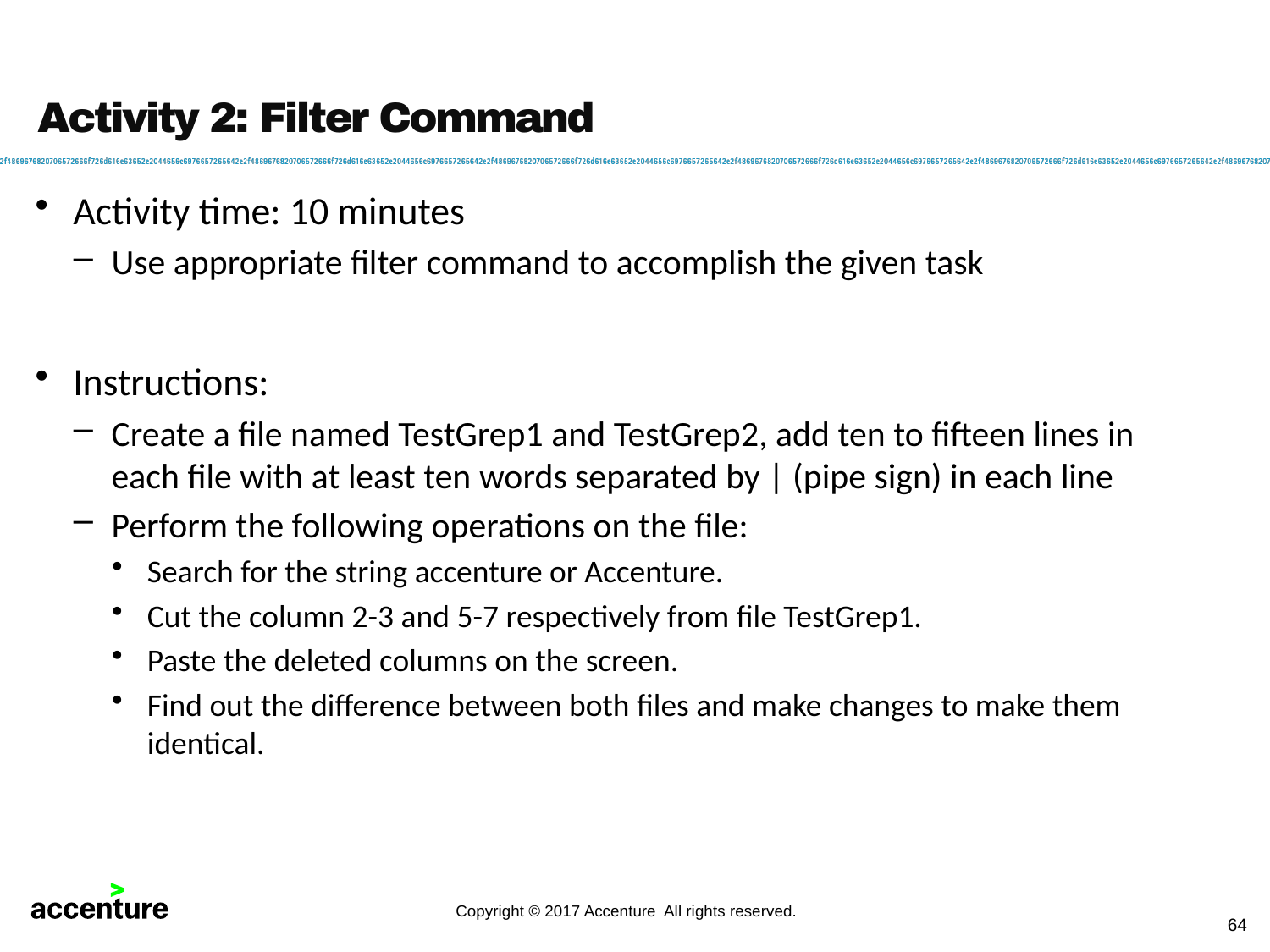

Activity 2: Filter Command
Activity time: 10 minutes
Use appropriate filter command to accomplish the given task

Instructions:
Create a file named TestGrep1 and TestGrep2, add ten to fifteen lines in each file with at least ten words separated by | (pipe sign) in each line
Perform the following operations on the file:
Search for the string accenture or Accenture.
Cut the column 2-3 and 5-7 respectively from file TestGrep1.
Paste the deleted columns on the screen.
Find out the difference between both files and make changes to make them identical.

64